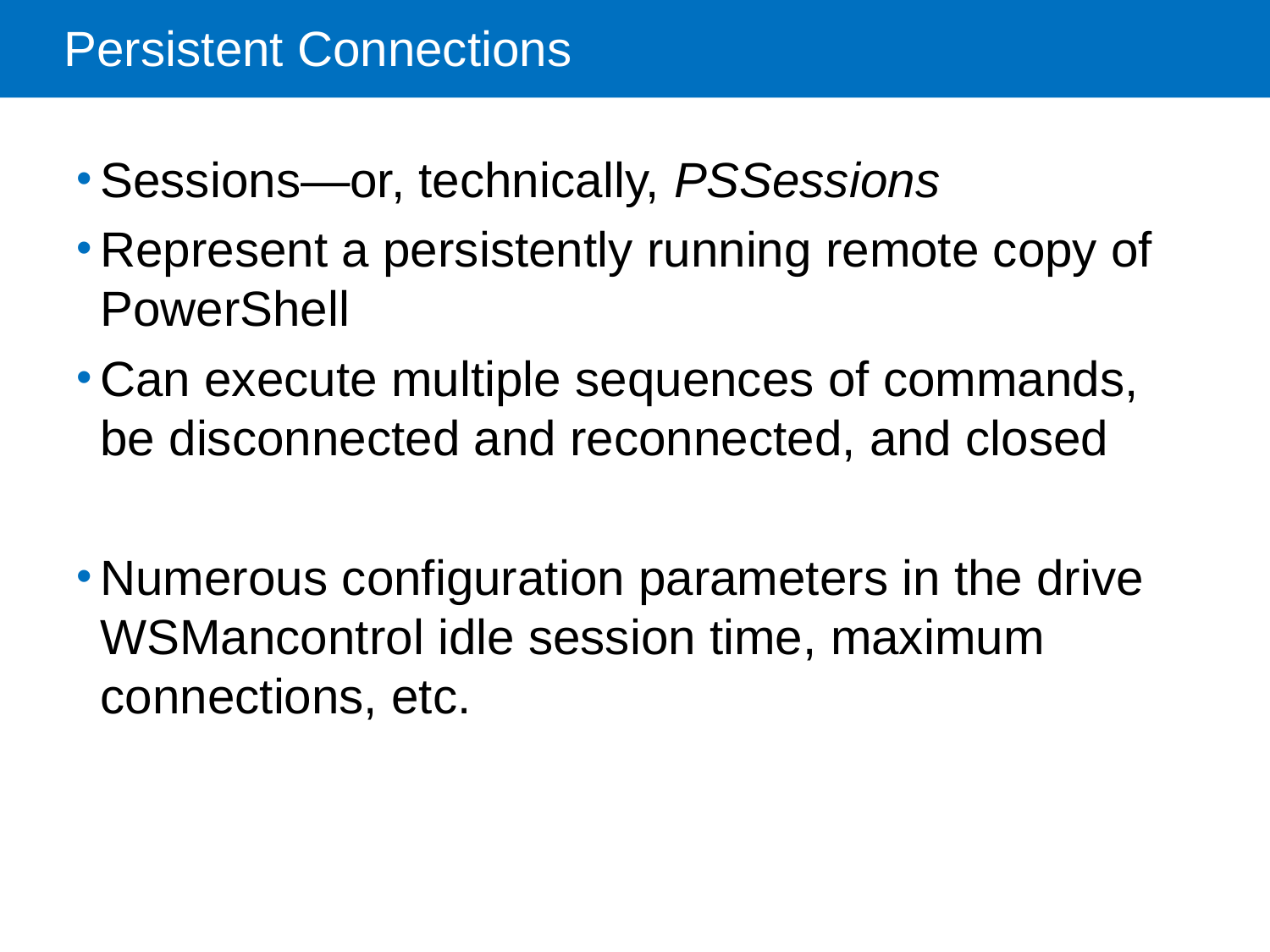

# Persistent Connections
Sessions―or, technically, PSSessions
Represent a persistently running remote copy of PowerShell
Can execute multiple sequences of commands, be disconnected and reconnected, and closed

Numerous configuration parameters in the drive WSMancontrol idle session time, maximum connections, etc.